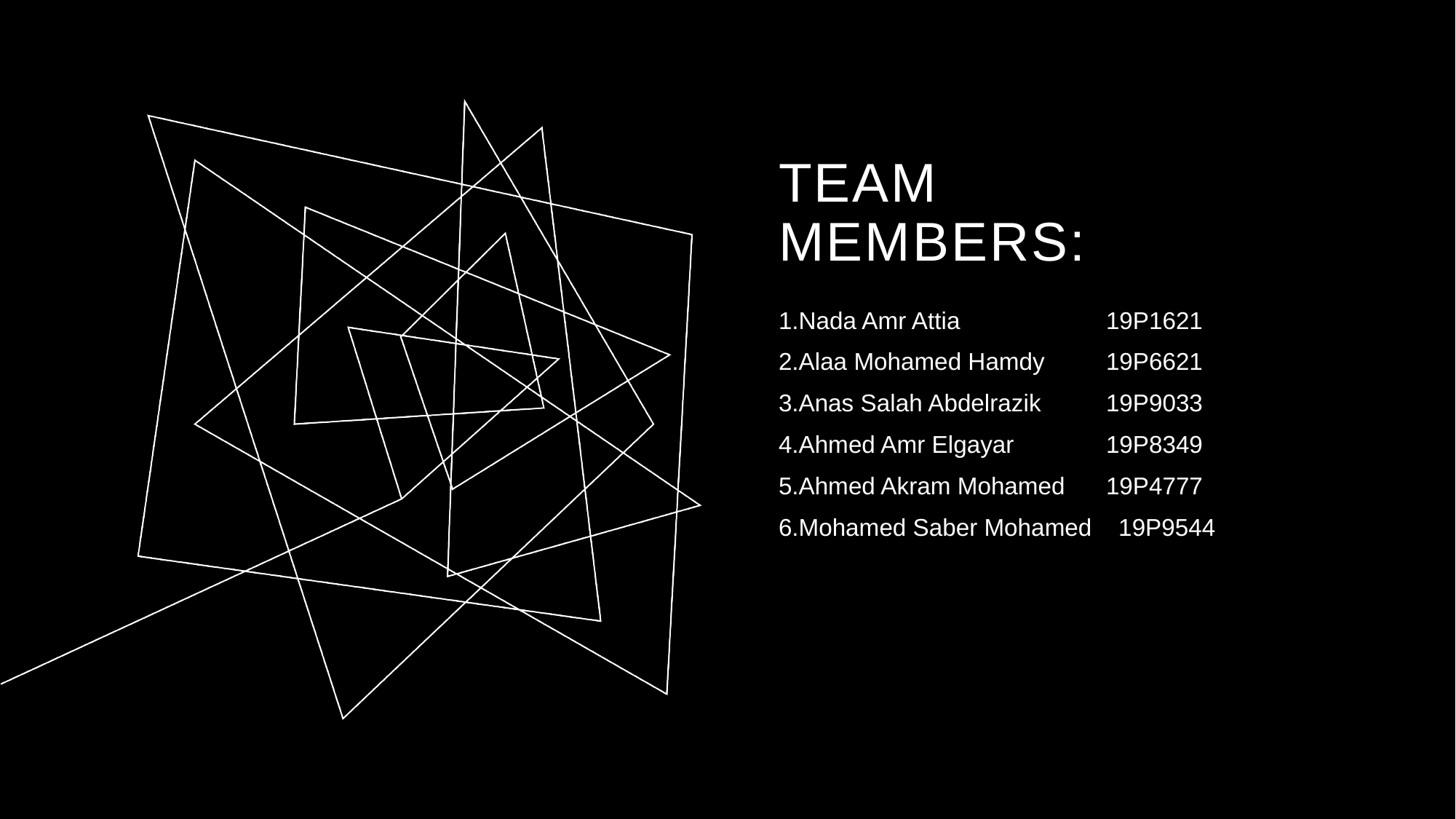

# Team Members:
1.Nada Amr Attia              	19P1621
2.Alaa Mohamed Hamdy  	19P6621
3.Anas Salah Abdelrazik   	19P9033
4.Ahmed Amr Elgayar       	19P8349
5.Ahmed Akram Mohamed 	19P4777
6.Mohamed Saber Mohamed    19P9544